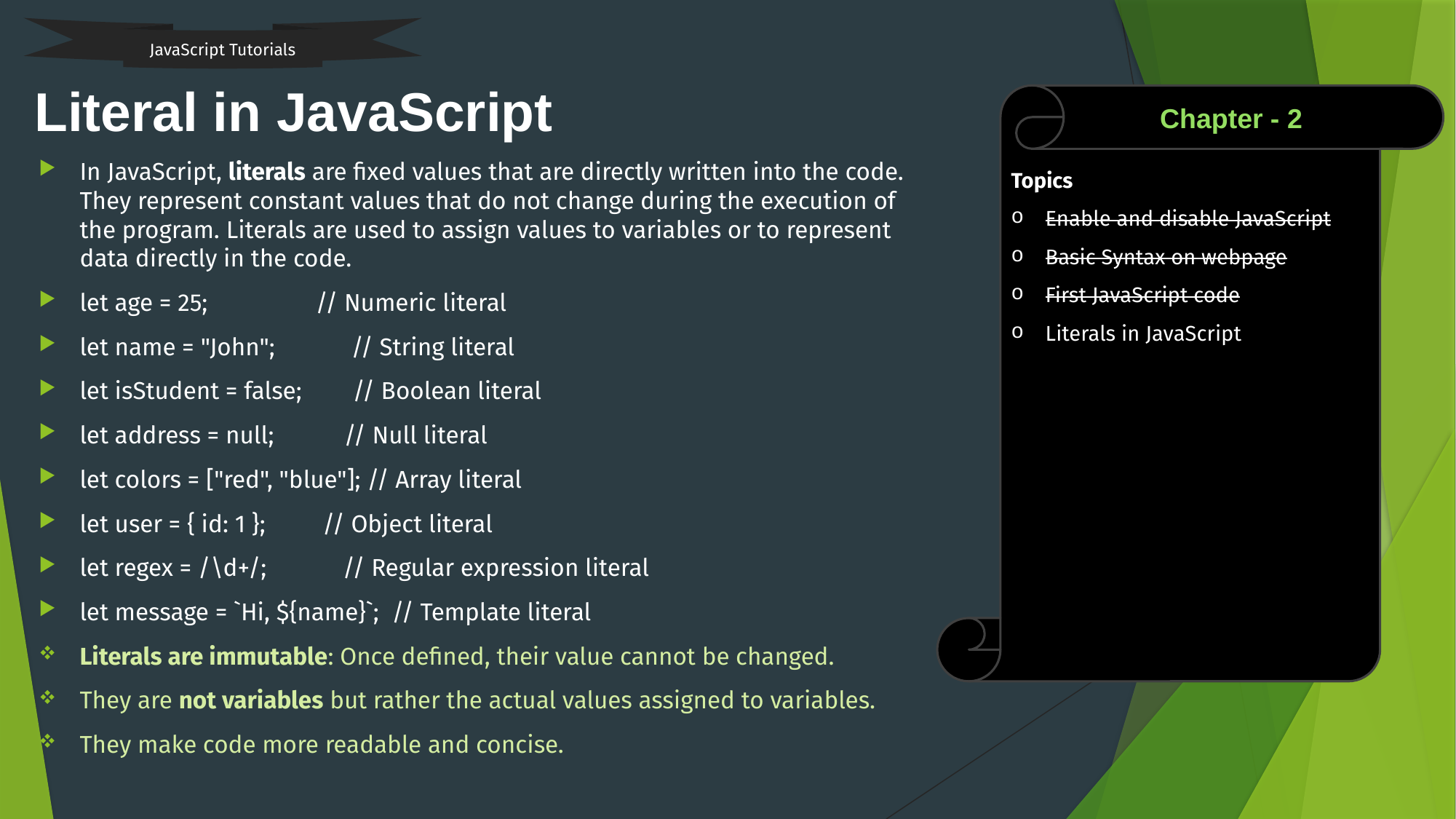

JavaScript Tutorials
# Literal in JavaScript
Topics
Enable and disable JavaScript
Basic Syntax on webpage
First JavaScript code
Literals in JavaScript

Chapter - 2
In JavaScript, literals are fixed values that are directly written into the code. They represent constant values that do not change during the execution of the program. Literals are used to assign values to variables or to represent data directly in the code.
let age = 25;                 // Numeric literal
let name = "John";            // String literal
let isStudent = false;        // Boolean literal
let address = null;           // Null literal
let colors = ["red", "blue"]; // Array literal
let user = { id: 1 };         // Object literal
let regex = /\d+/;            // Regular expression literal
let message = `Hi, ${name}`;  // Template literal
Literals are immutable: Once defined, their value cannot be changed.
They are not variables but rather the actual values assigned to variables.
They make code more readable and concise.